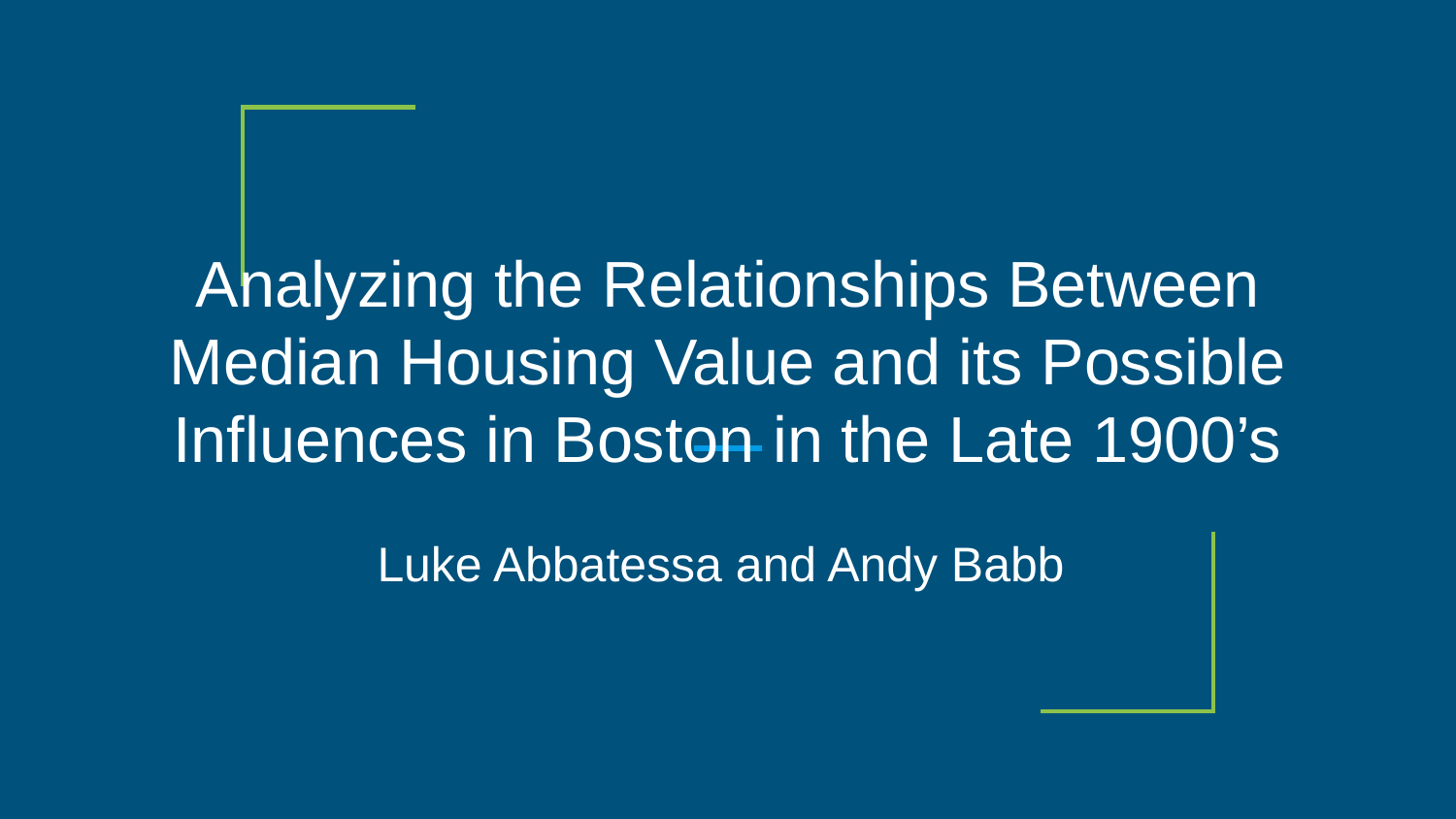

# Analyzing the Relationships Between Median Housing Value and its Possible Influences in Boston in the Late 1900’s
Luke Abbatessa and Andy Babb